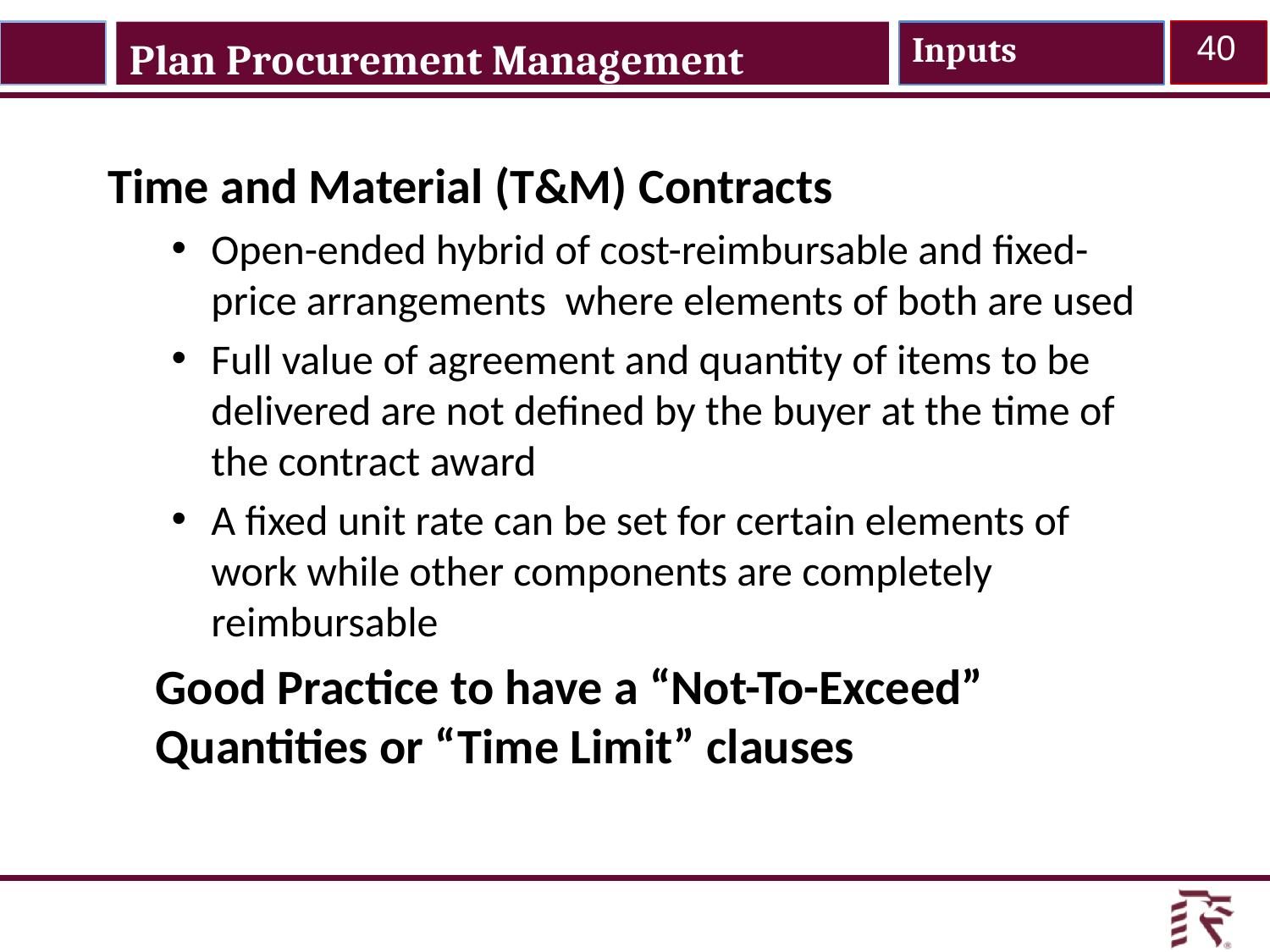

Inputs
40
Plan Procurement Management
Time and Material (T&M) Contracts
Open-ended hybrid of cost-reimbursable and fixed-price arrangements  where elements of both are used
Full value of agreement and quantity of items to be delivered are not defined by the buyer at the time of the contract award
A fixed unit rate can be set for certain elements of work while other components are completely reimbursable
	Good Practice to have a “Not-To-Exceed” Quantities or “Time Limit” clauses